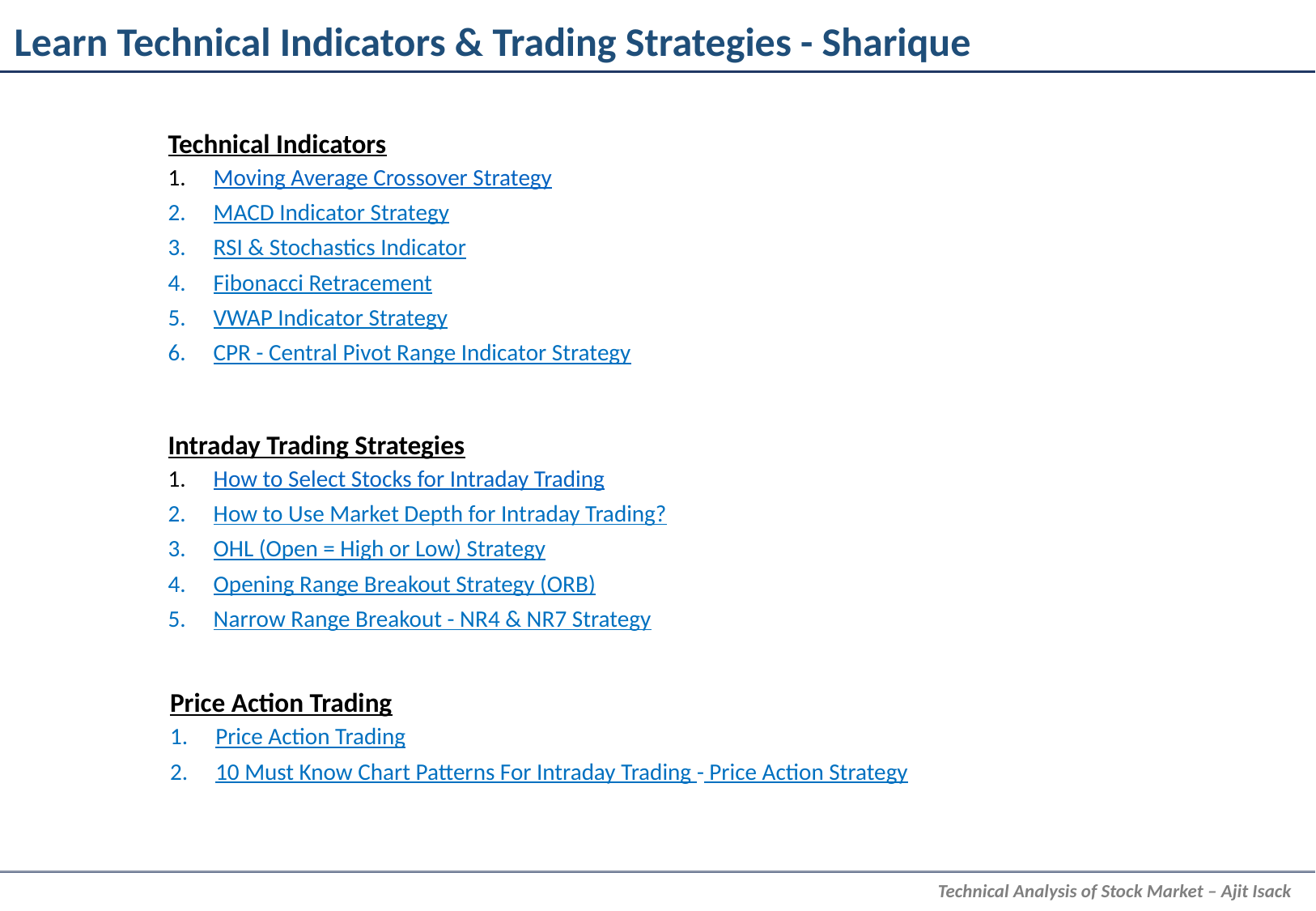

Learn Technical Indicators & Trading Strategies - Sharique
Technical Indicators
Moving Average Crossover Strategy
MACD Indicator Strategy
RSI & Stochastics Indicator
Fibonacci Retracement
VWAP Indicator Strategy
CPR - Central Pivot Range Indicator Strategy
Intraday Trading Strategies
How to Select Stocks for Intraday Trading
How to Use Market Depth for Intraday Trading?
OHL (Open = High or Low) Strategy
Opening Range Breakout Strategy (ORB)
Narrow Range Breakout - NR4 & NR7 Strategy
Price Action Trading
Price Action Trading
10 Must Know Chart Patterns For Intraday Trading - Price Action Strategy